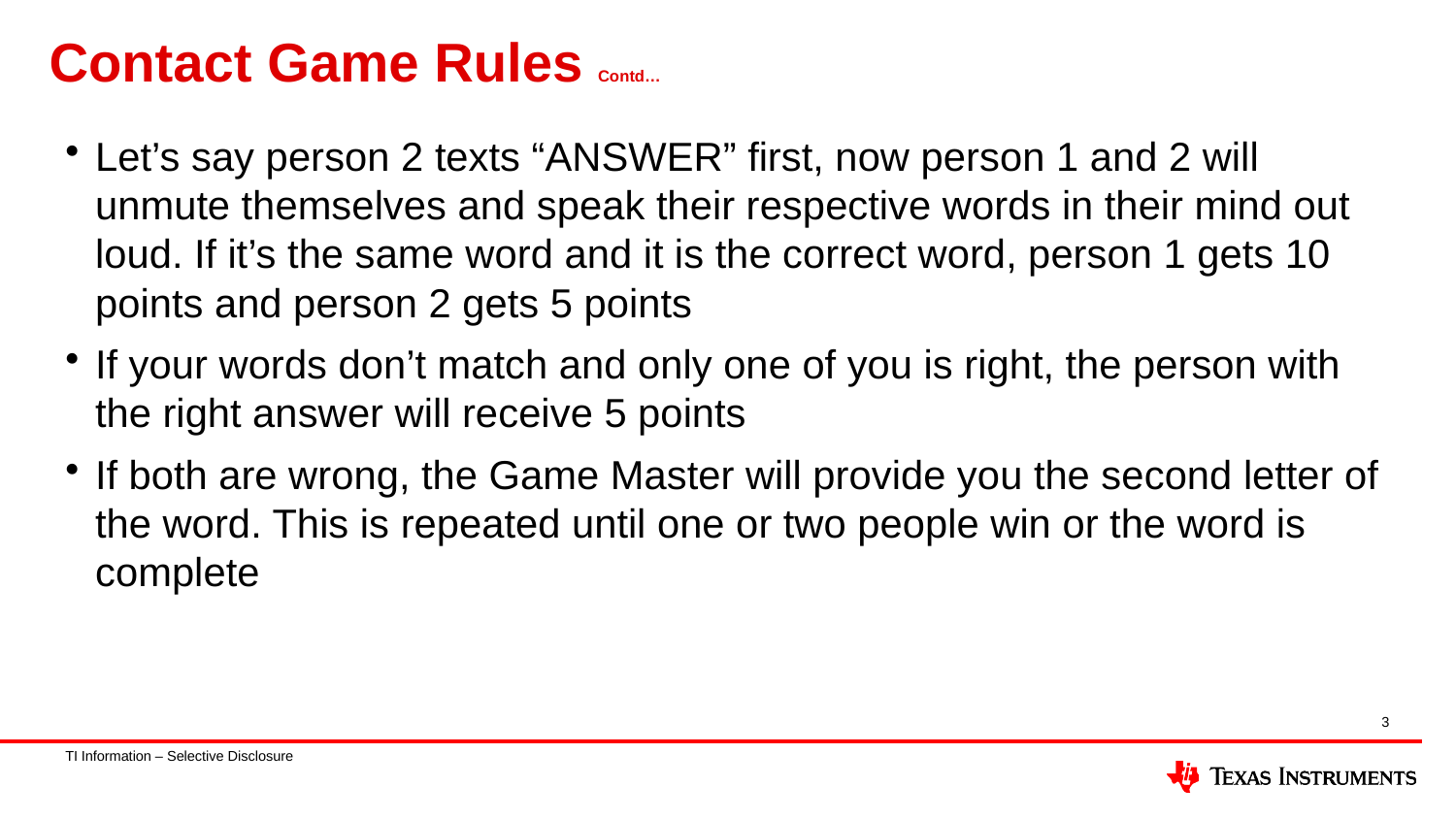

# Contact Game Rules Contd…
Let’s say person 2 texts “ANSWER” first, now person 1 and 2 will unmute themselves and speak their respective words in their mind out loud. If it’s the same word and it is the correct word, person 1 gets 10 points and person 2 gets 5 points
If your words don’t match and only one of you is right, the person with the right answer will receive 5 points
If both are wrong, the Game Master will provide you the second letter of the word. This is repeated until one or two people win or the word is complete

3